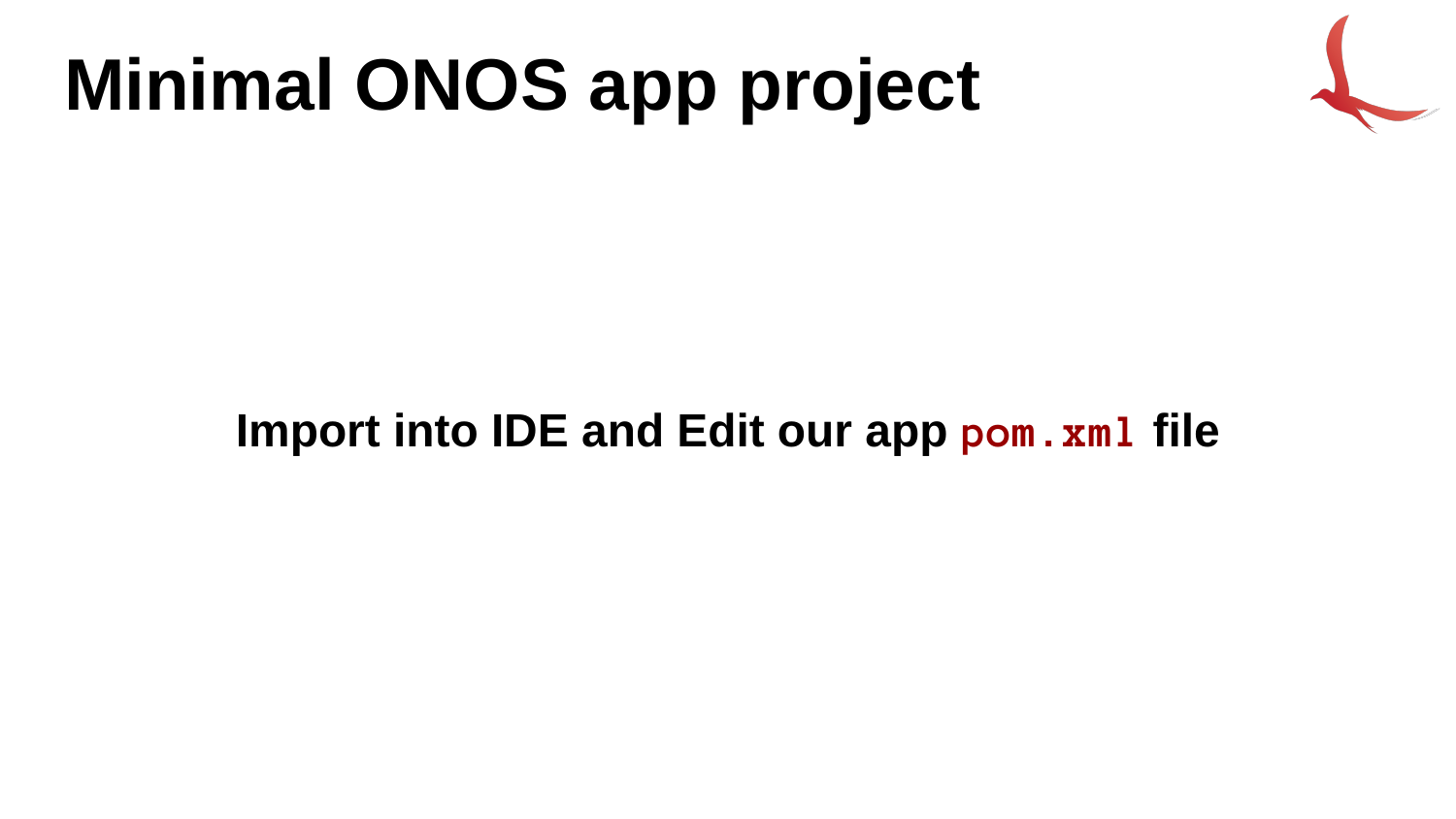

# Minimal ONOS app project

Import into IDE and Edit our app pom.xml file